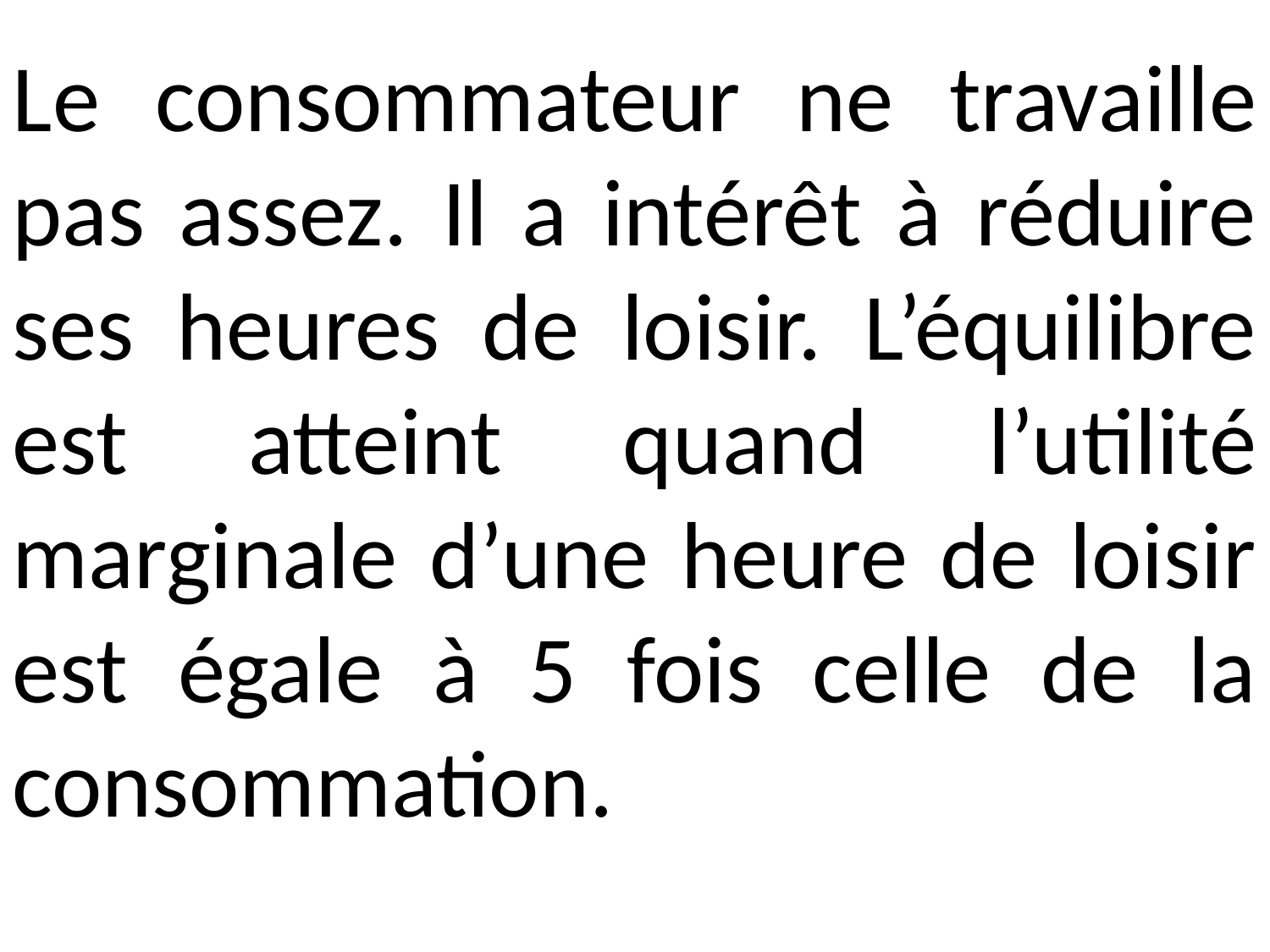

Le consommateur ne travaille pas assez. Il a intérêt à réduire ses heures de loisir. L’équilibre est atteint quand l’utilité marginale d’une heure de loisir est égale à 5 fois celle de la consommation.